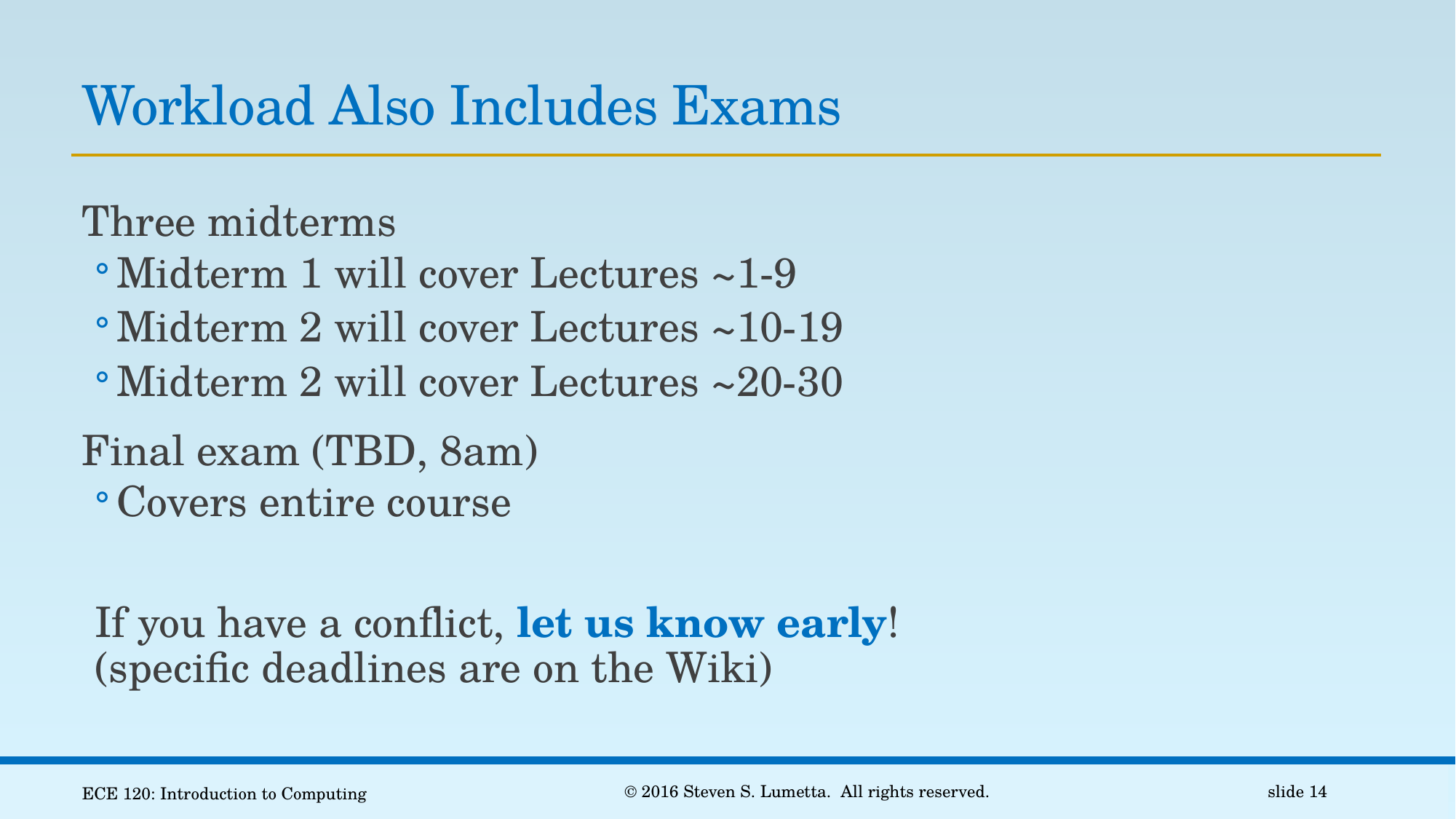

# Workload Also Includes Exams
Three midterms
Midterm 1 will cover Lectures ~1-9
Midterm 2 will cover Lectures ~10-19
Midterm 2 will cover Lectures ~20-30
Final exam (TBD, 8am)
Covers entire course

If you have a conflict, let us know early!
(specific deadlines are on the Wiki)

ECE 120: Introduction to Computing
© 2016 Steven S. Lumetta.  All rights reserved.
slide 14